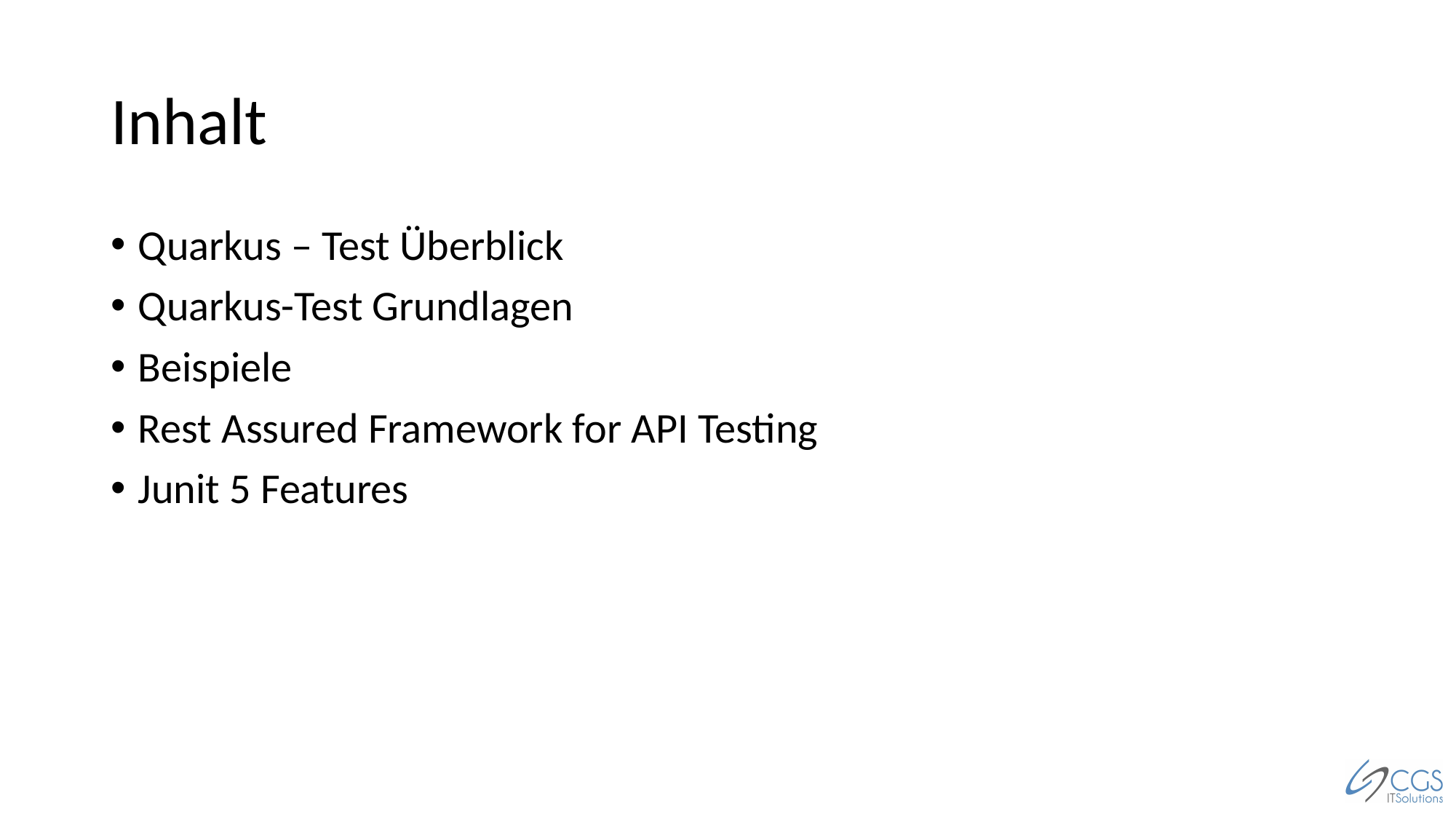

# Inhalt
Quarkus – Test Überblick
Quarkus-Test Grundlagen
Beispiele
Rest Assured Framework for API Testing
Junit 5 Features